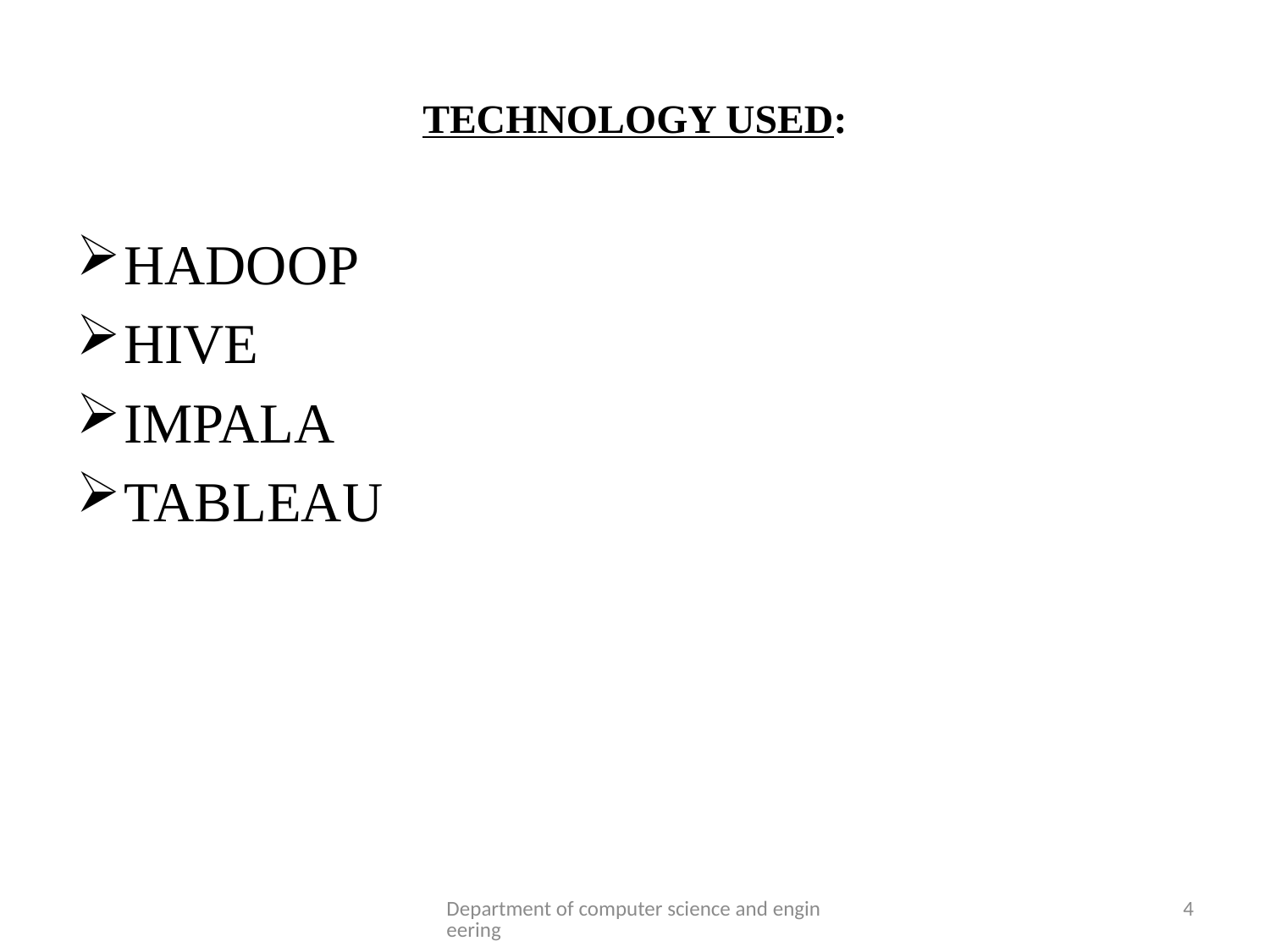

# TECHNOLOGY USED:
HADOOP
HIVE
IMPALA
TABLEAU

Department of computer science and engineering
4